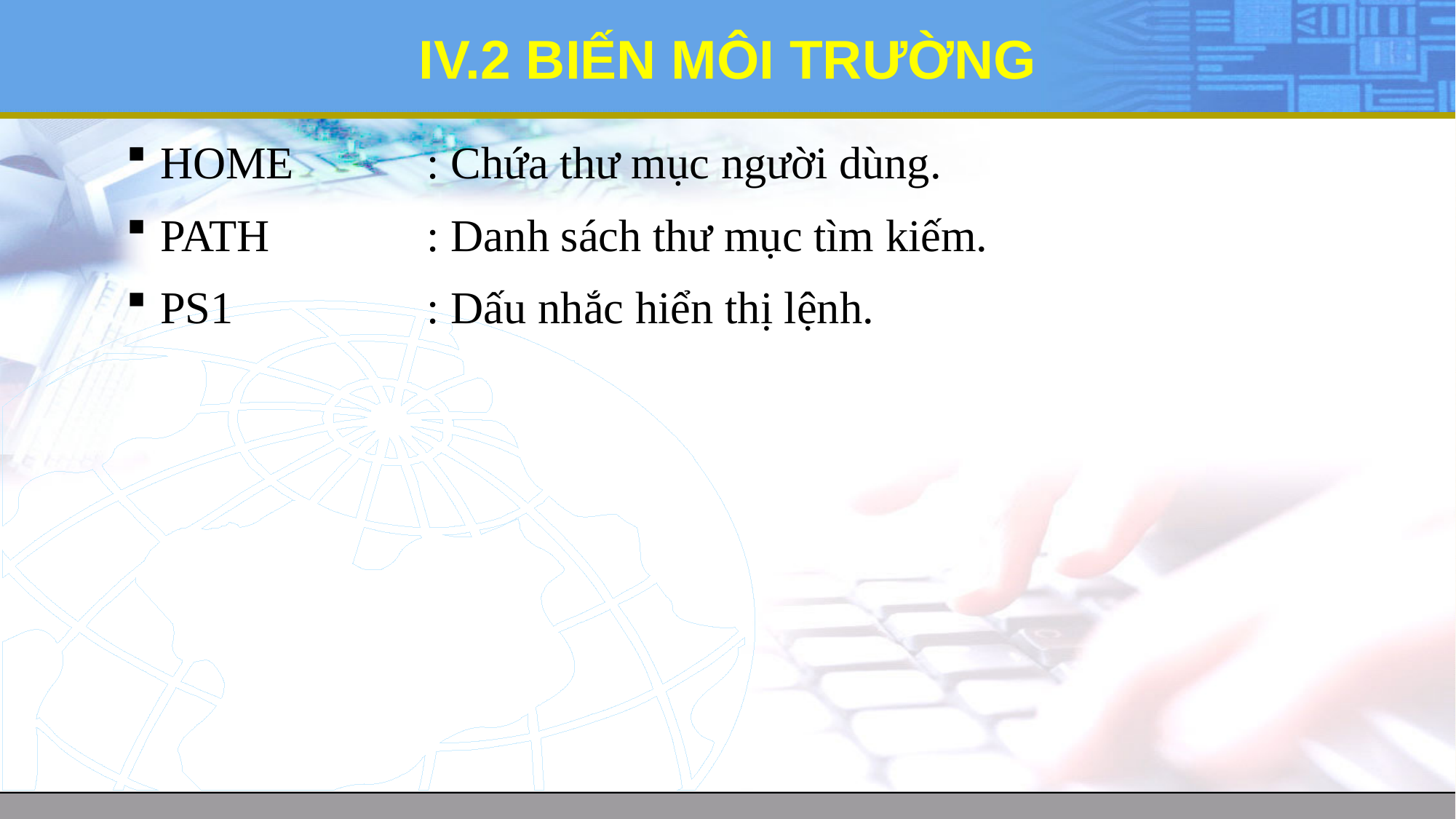

# IV.2 BIẾN MÔI TRƯỜNG
HOME	: Chứa thư mục người dùng.
PATH	: Danh sách thư mục tìm kiếm.
PS1	: Dấu nhắc hiển thị lệnh.